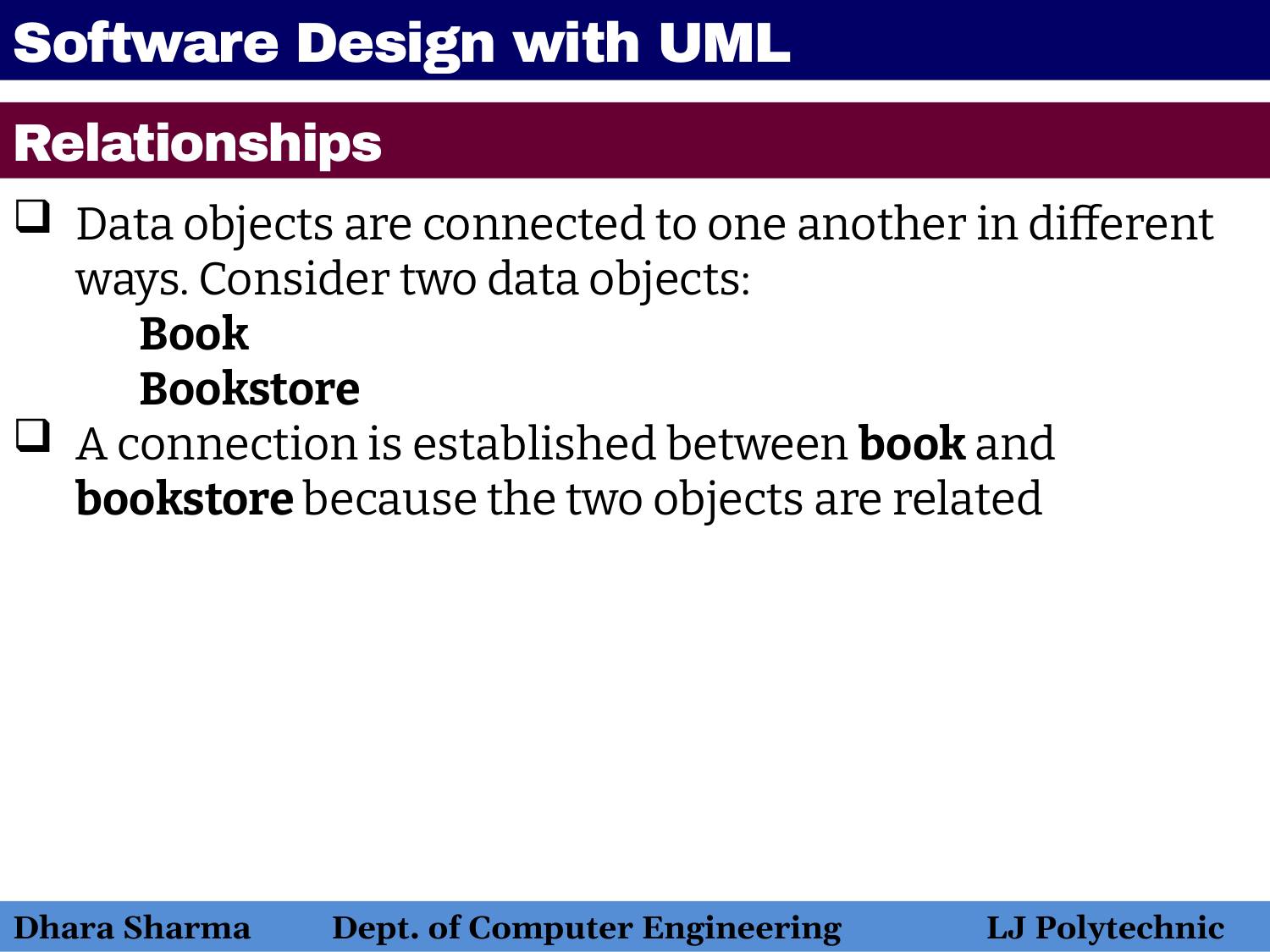

Software Design with UML
Relationships
Data objects are connected to one another in different ways. Consider two data objects:
Book
Bookstore
A connection is established between book and bookstore because the two objects are related
Dhara Sharma          Dept. of Computer Engineering                  LJ Polytechnic